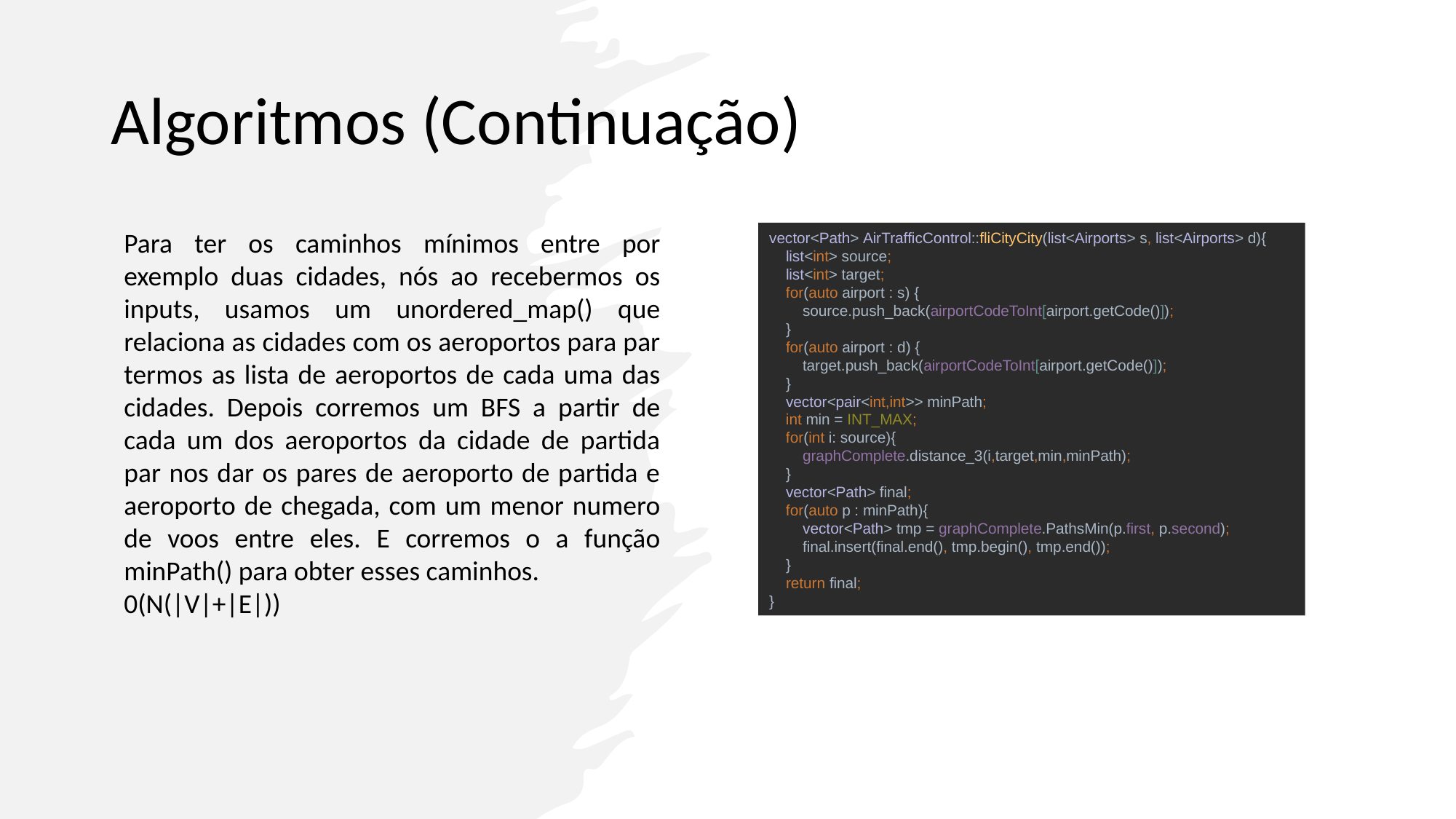

# Algoritmos (Continuação)

Para ter os caminhos mínimos entre por exemplo duas cidades, nós ao recebermos os inputs, usamos um unordered_map() que relaciona as cidades com os aeroportos para par termos as lista de aeroportos de cada uma das cidades. Depois corremos um BFS a partir de cada um dos aeroportos da cidade de partida par nos dar os pares de aeroporto de partida e aeroporto de chegada, com um menor numero de voos entre eles. E corremos o a função minPath() para obter esses caminhos.
0(N(|V|+|E|))
vector<Path> AirTrafficControl::fliCityCity(list<Airports> s, list<Airports> d){
    list<int> source;
    list<int> target;
    for(auto airport : s) {
        source.push_back(airportCodeToInt[airport.getCode()]);
    }
    for(auto airport : d) {
        target.push_back(airportCodeToInt[airport.getCode()]);
    }
    vector<pair<int,int>> minPath;
    int min = INT_MAX;
    for(int i: source){
        graphComplete.distance_3(i,target,min,minPath);
    }
    vector<Path> final;
    for(auto p : minPath){
        vector<Path> tmp = graphComplete.PathsMin(p.first, p.second);
        final.insert(final.end(), tmp.begin(), tmp.end());
    }
    return final;
}